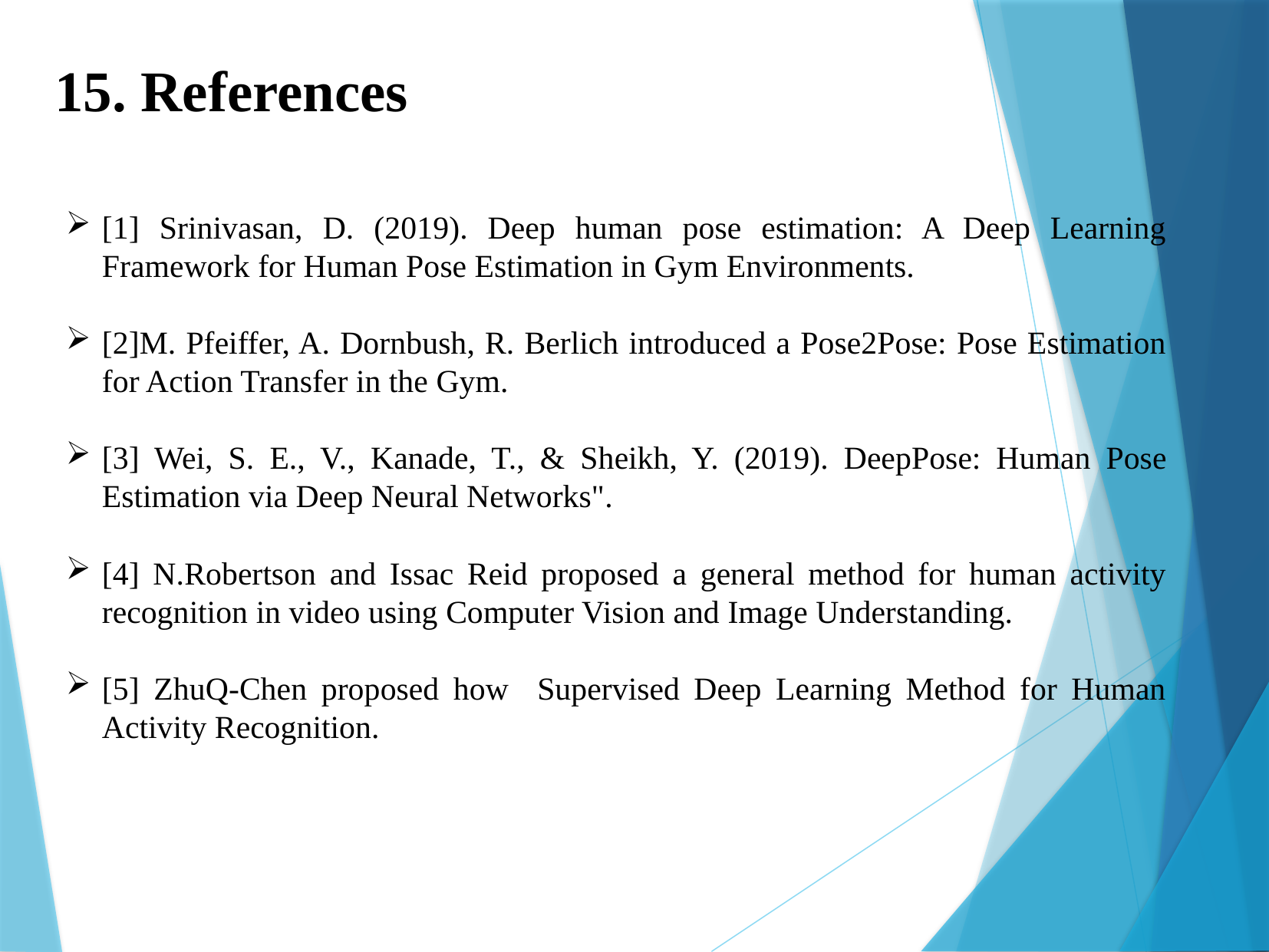

15. References
[1] Srinivasan, D. (2019). Deep human pose estimation: A Deep Learning Framework for Human Pose Estimation in Gym Environments.

[2]M. Pfeiffer, A. Dornbush, R. Berlich introduced a Pose2Pose: Pose Estimation for Action Transfer in the Gym.

[3] Wei, S. E., V., Kanade, T., & Sheikh, Y. (2019). DeepPose: Human Pose Estimation via Deep Neural Networks".

[4] N.Robertson and Issac Reid proposed a general method for human activity recognition in video using Computer Vision and Image Understanding.

[5] ZhuQ-Chen proposed how  Supervised Deep Learning Method for Human Activity Recognition.